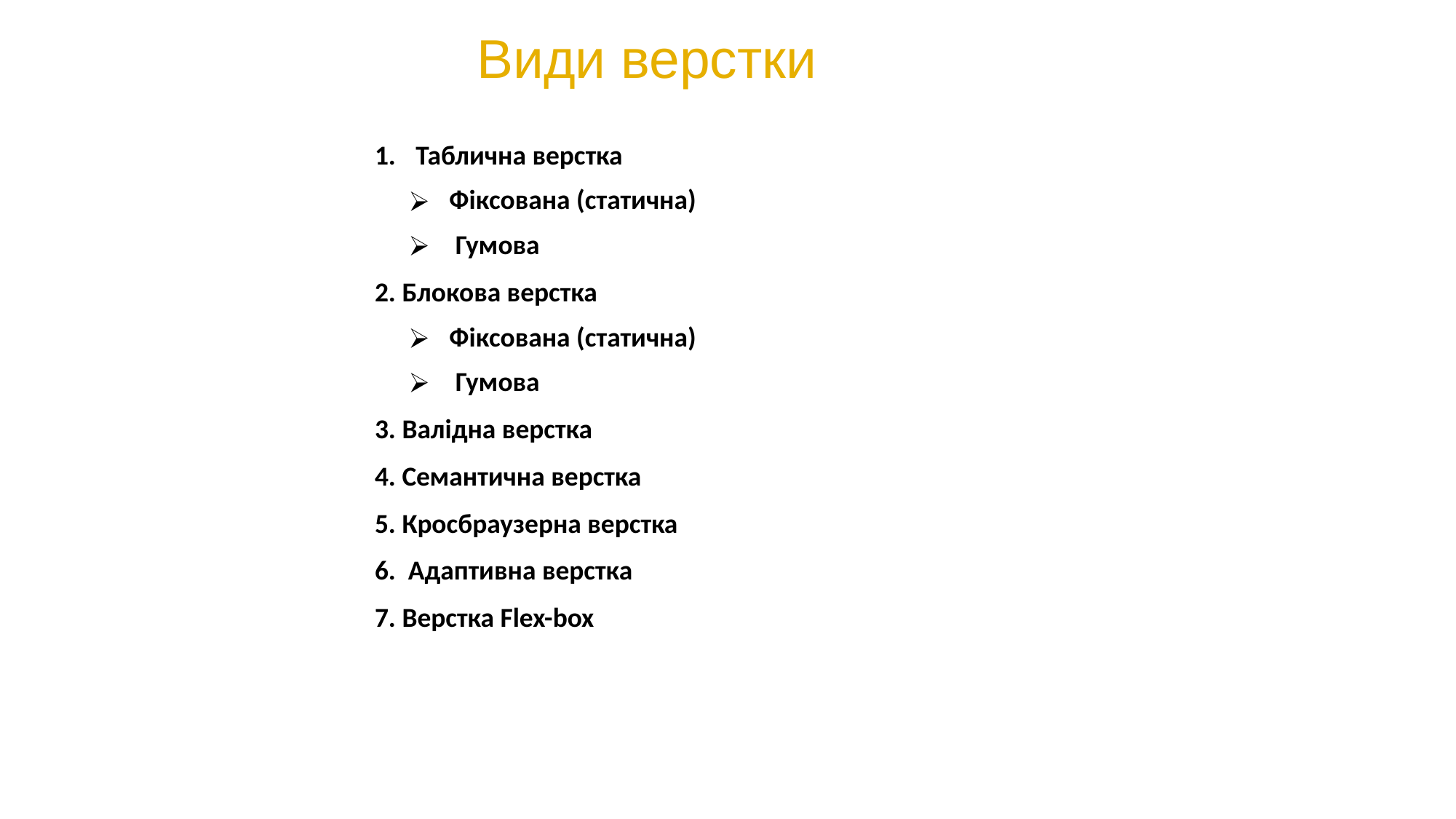

Види верстки
Таблична верстка
Фіксована (статична)
 Гумова
2. Блокова верстка
Фіксована (статична)
 Гумова
3. Валідна верстка
4. Семантична верстка
5. Кросбраузерна верстка
6.  Адаптивна верстка
7. Верстка Flex-box